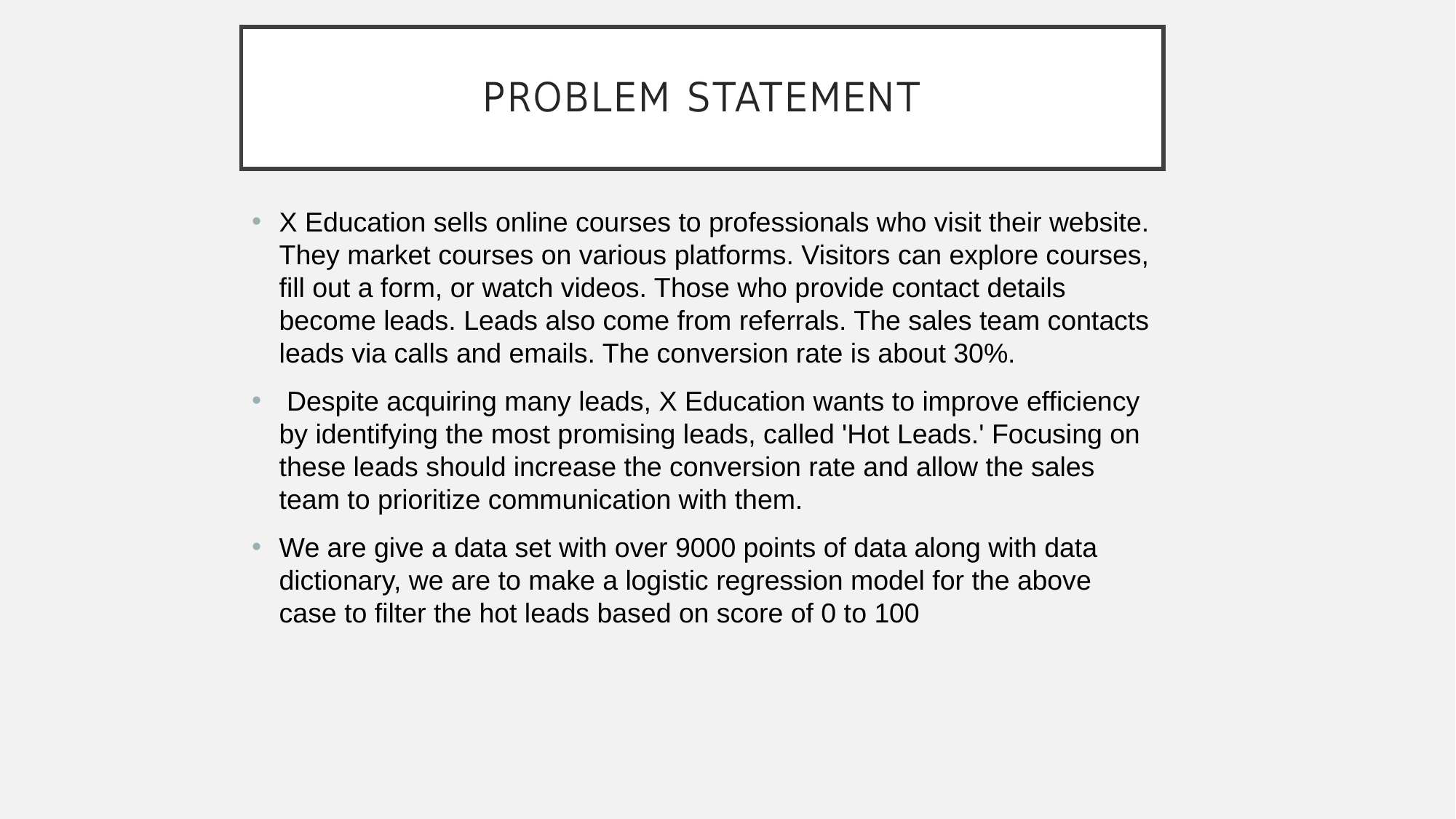

# PROBLEM Statement
X Education sells online courses to professionals who visit their website. They market courses on various platforms. Visitors can explore courses, fill out a form, or watch videos. Those who provide contact details become leads. Leads also come from referrals. The sales team contacts leads via calls and emails. The conversion rate is about 30%.
 Despite acquiring many leads, X Education wants to improve efficiency by identifying the most promising leads, called 'Hot Leads.' Focusing on these leads should increase the conversion rate and allow the sales team to prioritize communication with them.
We are give a data set with over 9000 points of data along with data dictionary, we are to make a logistic regression model for the above case to filter the hot leads based on score of 0 to 100